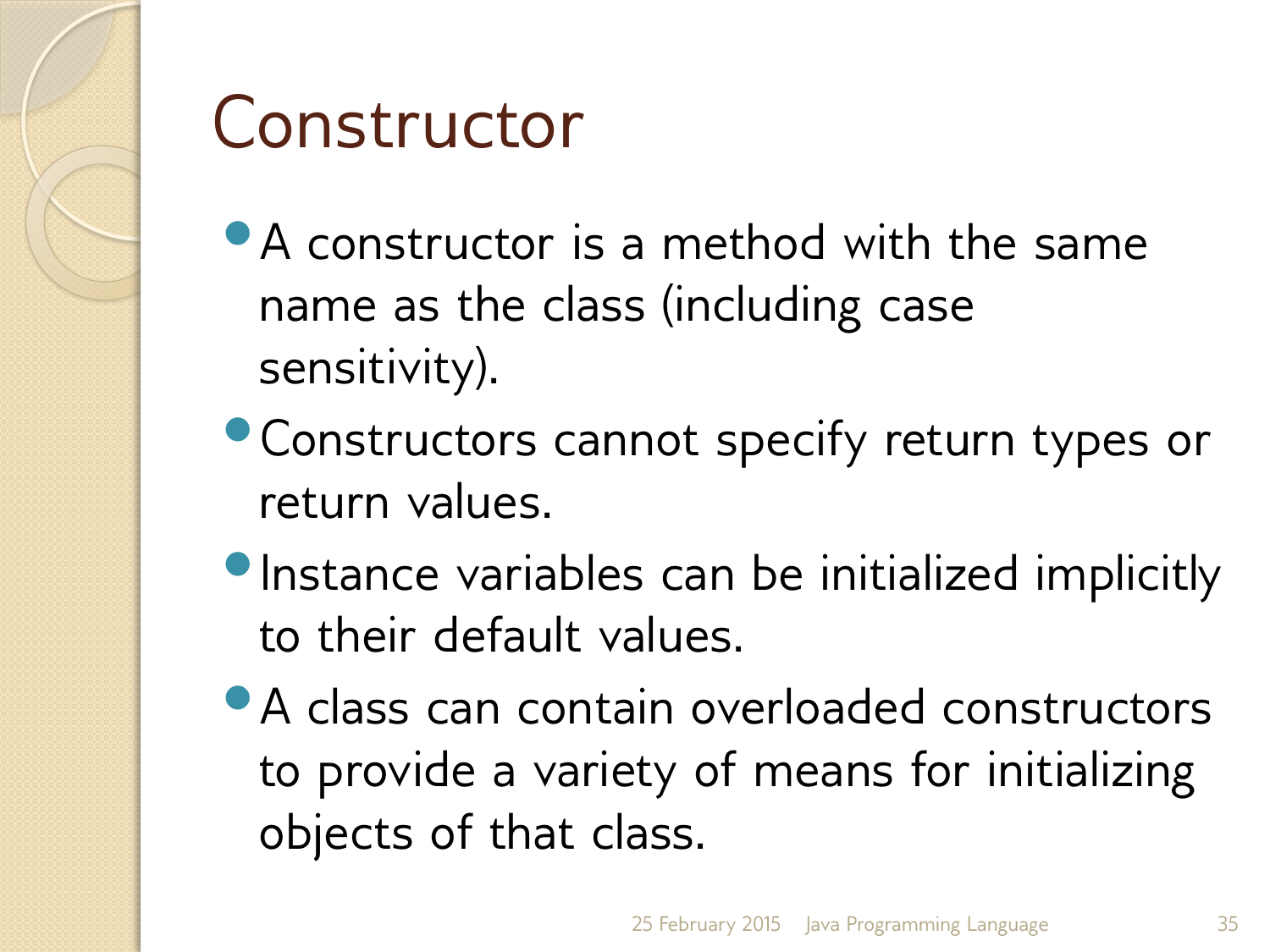

# Constructor
A constructor is a method with the same name as the class (including case sensitivity).
Constructors cannot specify return types or return values.
Instance variables can be initialized implicitly to their default values.
A class can contain overloaded constructors to provide a variety of means for initializing objects of that class.
25 February 2015
Java Programming Language
35